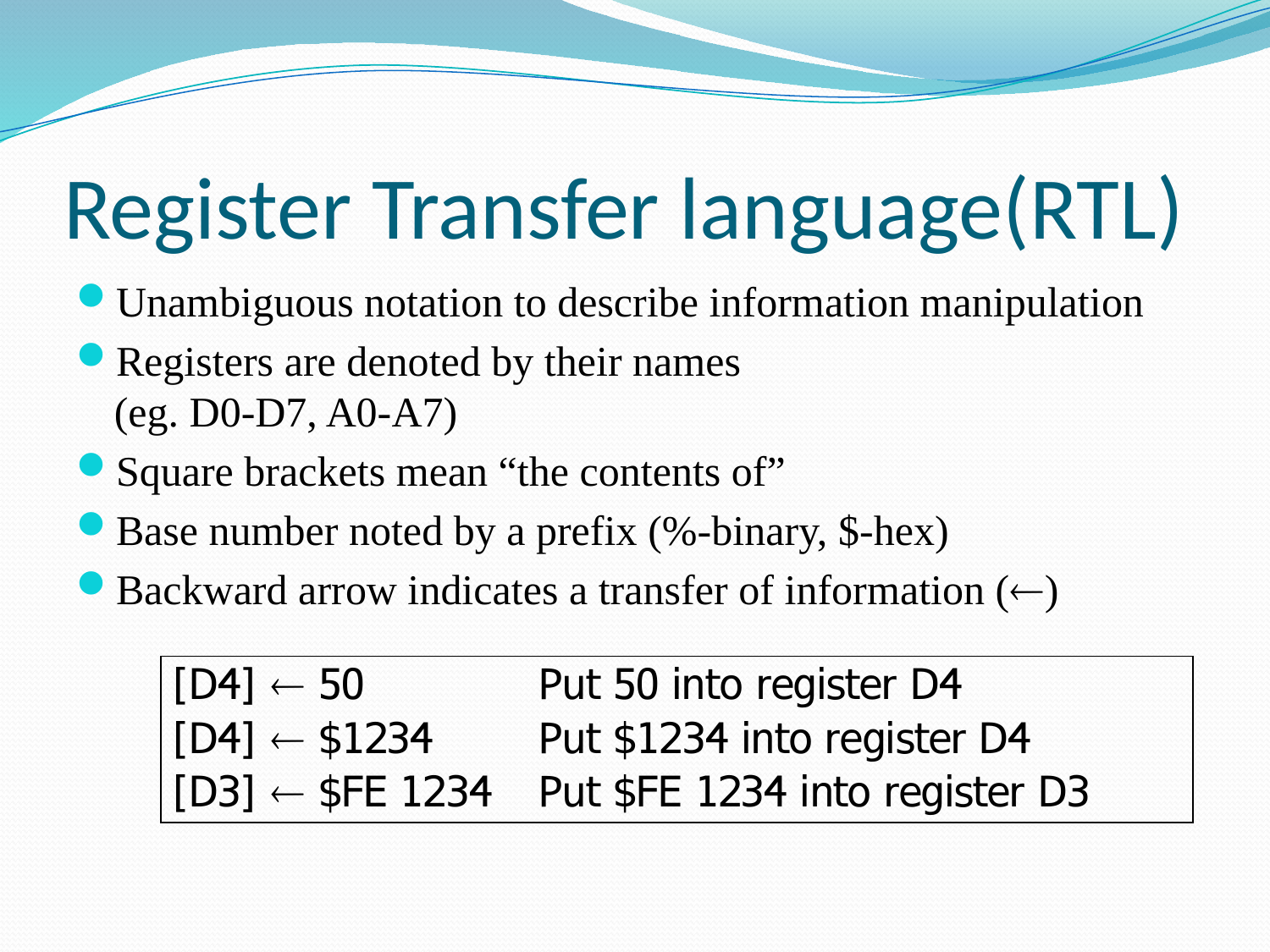

# Register Transfer language(RTL)
Unambiguous notation to describe information manipulation
Registers are denoted by their names
(eg. D0-D7, A0-A7)
Square brackets mean “the contents of”
Base number noted by a prefix (%-binary, $-hex)
Backward arrow indicates a transfer of information (←)

[D4] ← 50		Put 50 into register D4
[D4] ← $1234		Put $1234 into register D4
[D3] ← $FE 1234 	Put $FE 1234 into register D3